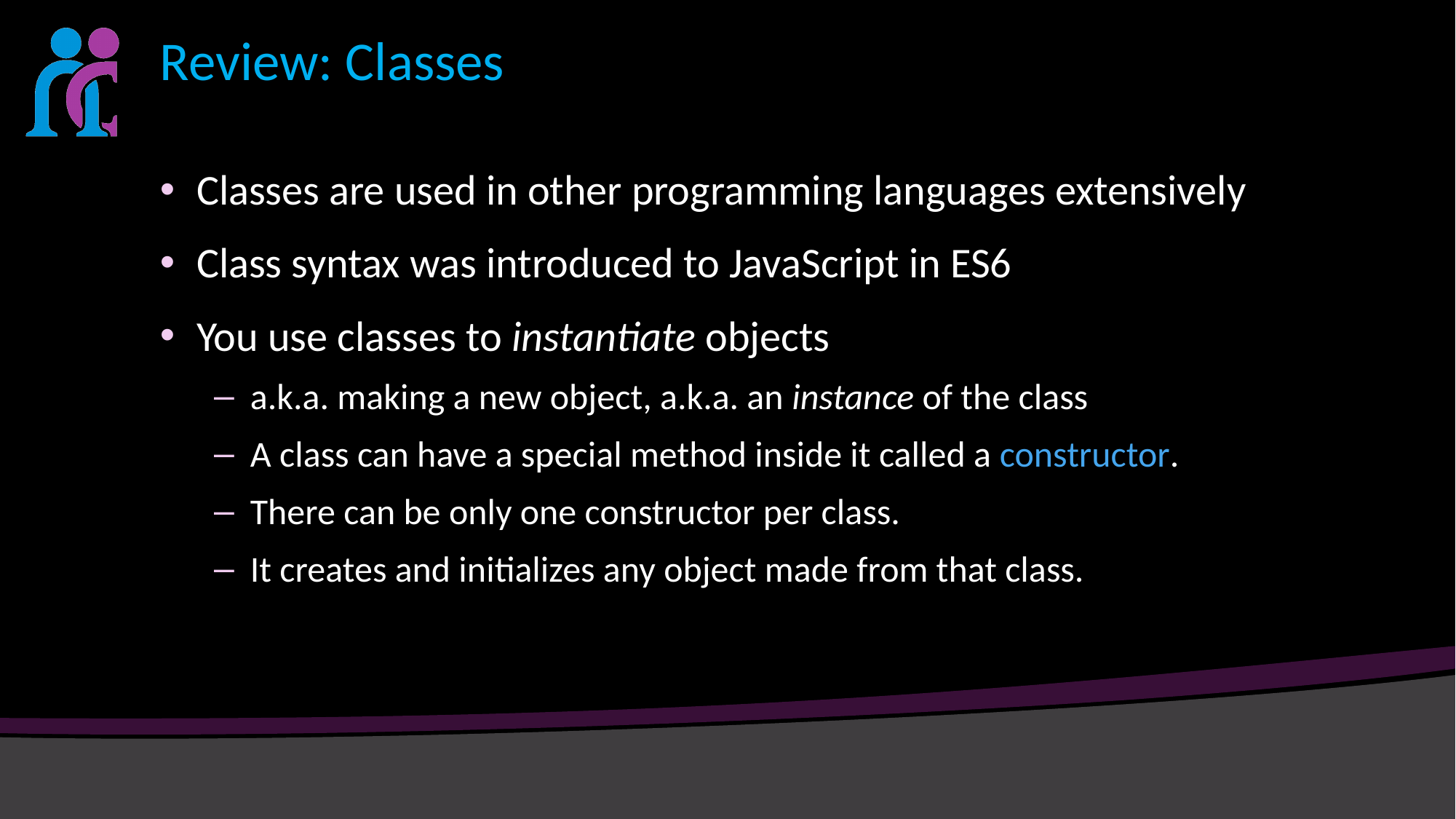

# Review: Classes
Classes are used in other programming languages extensively
Class syntax was introduced to JavaScript in ES6
You use classes to instantiate objects
a.k.a. making a new object, a.k.a. an instance of the class
A class can have a special method inside it called a constructor.
There can be only one constructor per class.
It creates and initializes any object made from that class.